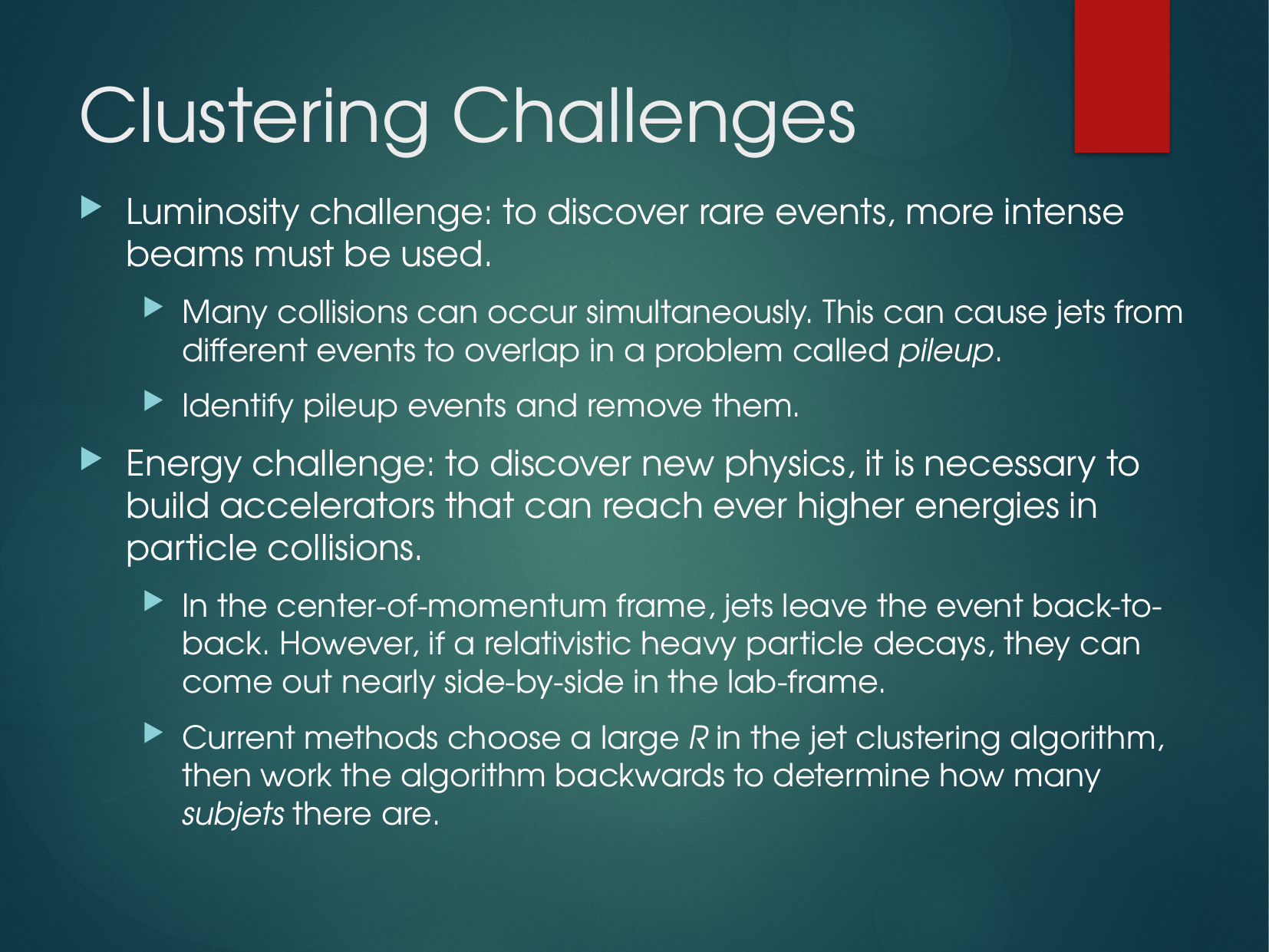

# Clustering Challenges
Luminosity challenge: to discover rare events, more intense beams must be used.
Many collisions can occur simultaneously. This can cause jets from different events to overlap in a problem called pileup.
Identify pileup events and remove them.
Energy challenge: to discover new physics, it is necessary to build accelerators that can reach ever higher energies in particle collisions.
In the center-of-momentum frame, jets leave the event back-to-back. However, if a relativistic heavy particle decays, they can come out nearly side-by-side in the lab-frame.
Current methods choose a large R in the jet clustering algorithm, then work the algorithm backwards to determine how many subjets there are.